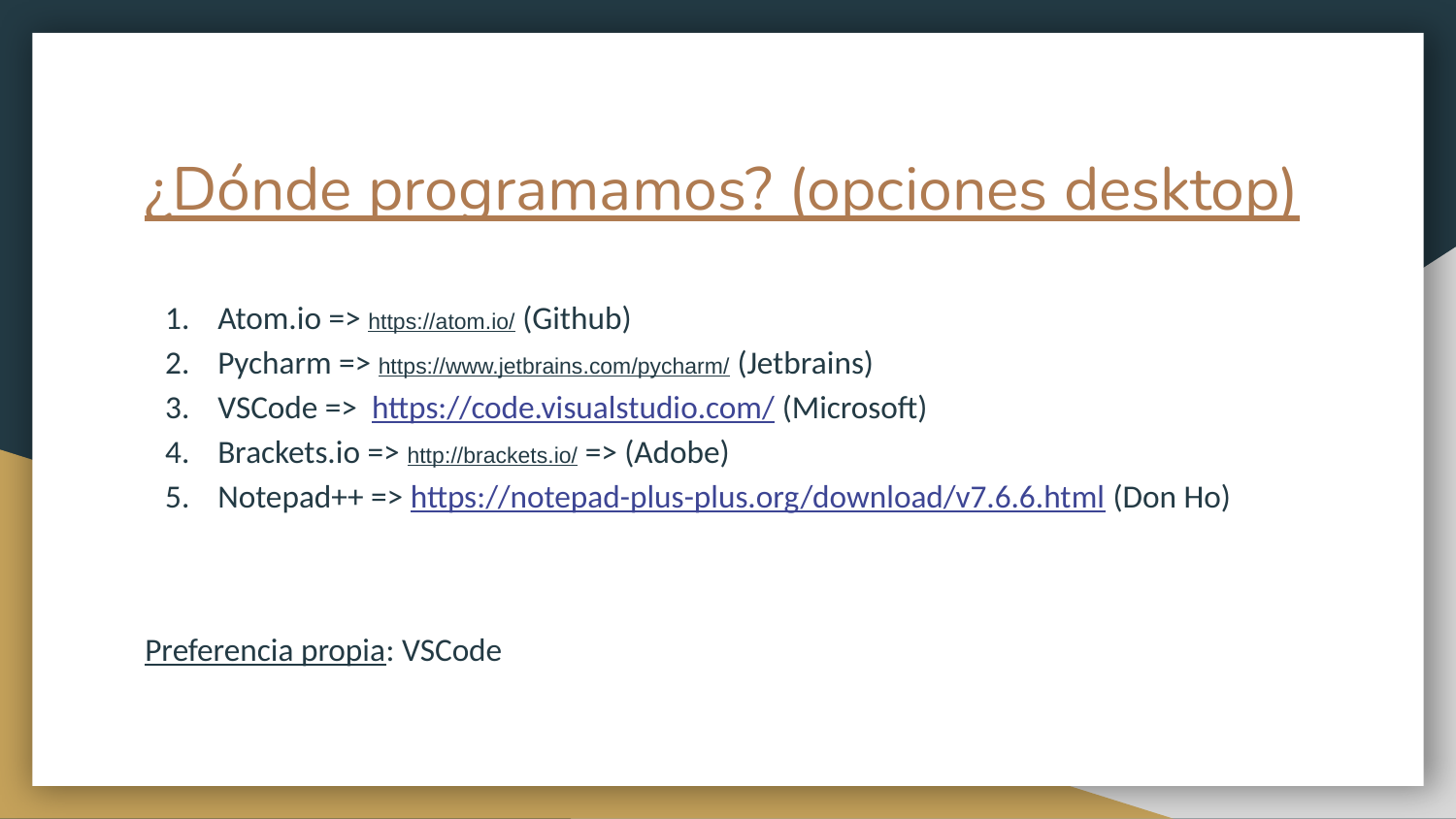

# ¿Dónde programamos? (opciones desktop)
Atom.io => https://atom.io/ (Github)
Pycharm => https://www.jetbrains.com/pycharm/ (Jetbrains)
VSCode =>  https://code.visualstudio.com/ (Microsoft)
Brackets.io => http://brackets.io/ => (Adobe)
Notepad++ => https://notepad-plus-plus.org/download/v7.6.6.html (Don Ho)

Preferencia propia: VSCode